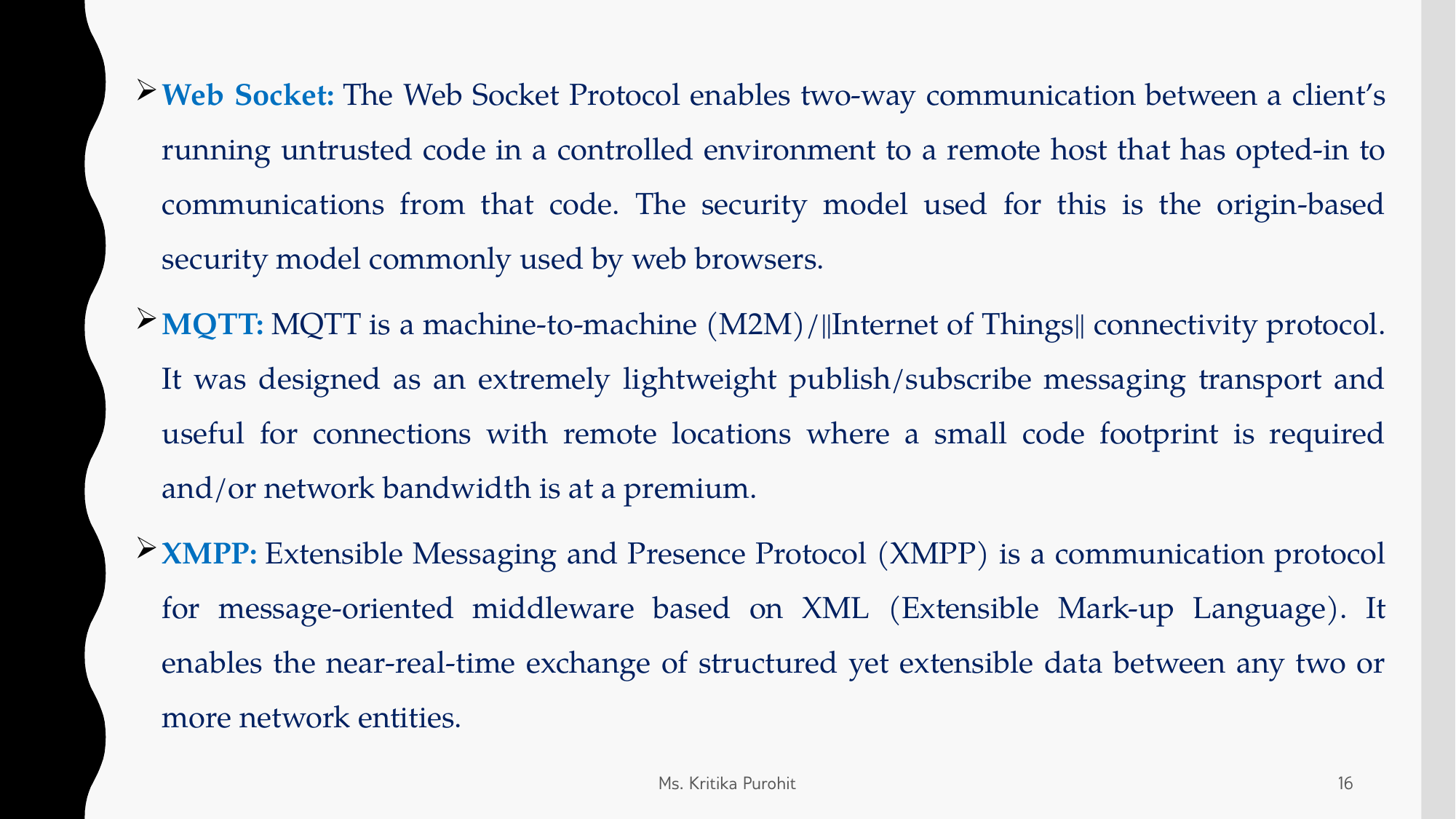

Web Socket: The Web Socket Protocol enables two-way communication between a client’s running untrusted code in a controlled environment to a remote host that has opted-in to communications from that code. The security model used for this is the origin-based security model commonly used by web browsers.
MQTT: MQTT is a machine-to-machine (M2M)/‖Internet of Things‖ connectivity protocol. It was designed as an extremely lightweight publish/subscribe messaging transport and useful for connections with remote locations where a small code footprint is required and/or network bandwidth is at a premium.
XMPP: Extensible Messaging and Presence Protocol (XMPP) is a communication protocol for message-oriented middleware based on XML (Extensible Mark-up Language). It enables the near-real-time exchange of structured yet extensible data between any two or more network entities.
Ms. Kritika Purohit
16